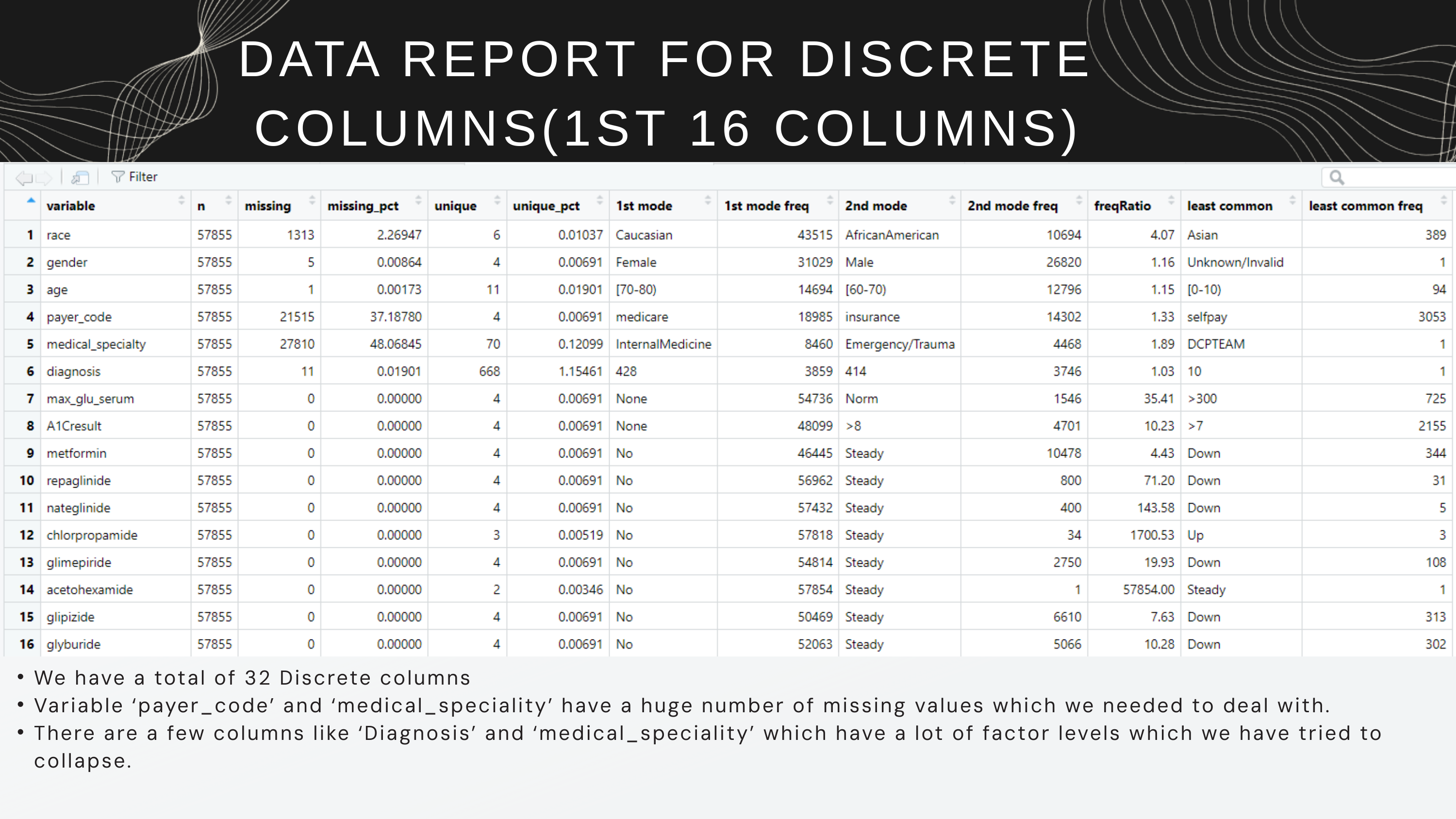

DATA REPORT FOR DISCRETE COLUMNS(1ST 16 COLUMNS)

We have a total of 32 Discrete columns
Variable ‘payer_code’ and ‘medical_speciality’ have a huge number of missing values which we needed to deal with.
There are a few columns like ‘Diagnosis’ and ‘medical_speciality’ which have a lot of factor levels which we have tried to  collapse.